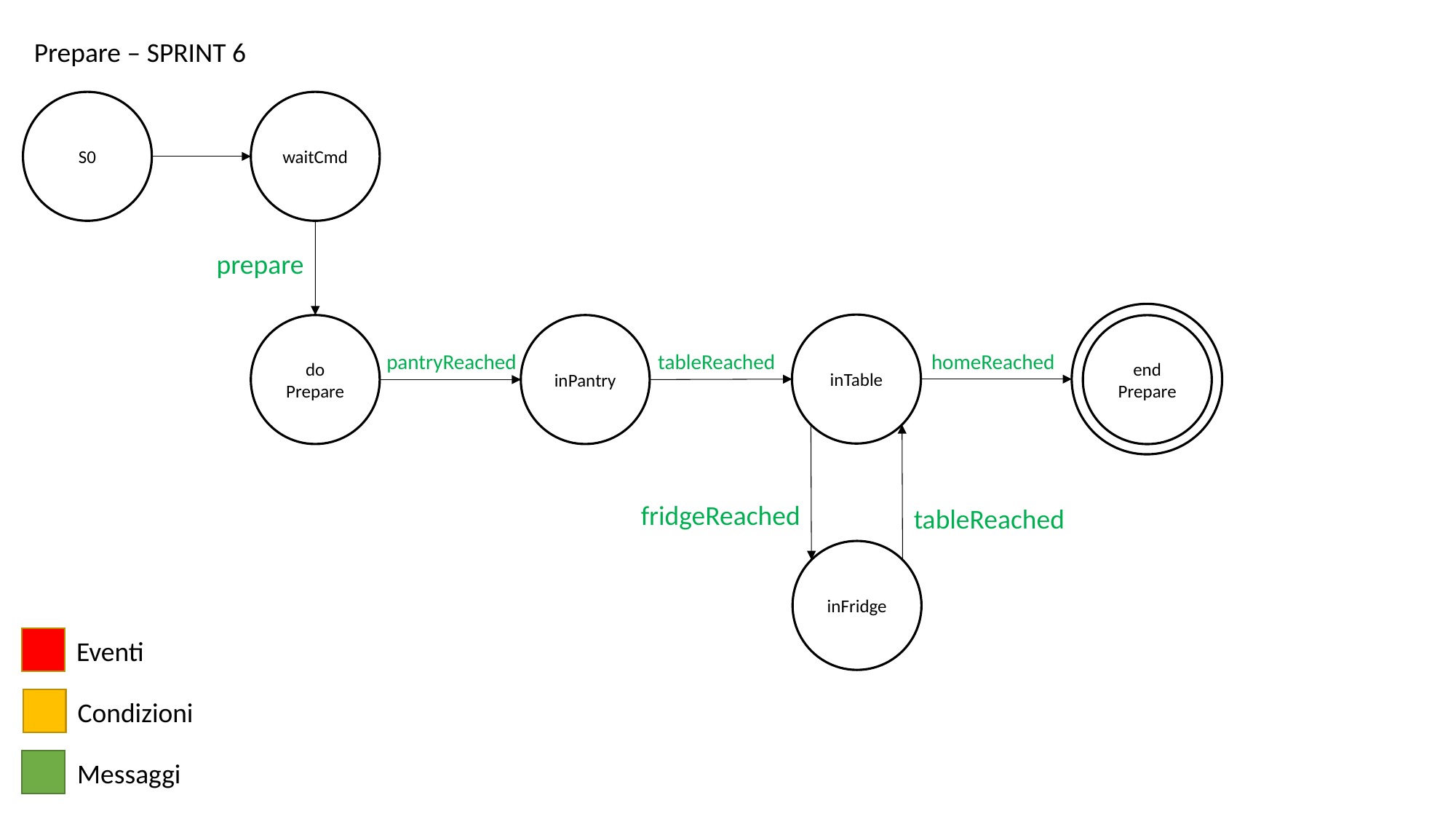

Prepare – SPRINT 6
S0
waitCmd
prepare

inTable
do
Prepare
inPantry
end Prepare
pantryReached
tableReached
homeReached
fridgeReached
tableReached
inFridge

Eventi

Condizioni

Messaggi